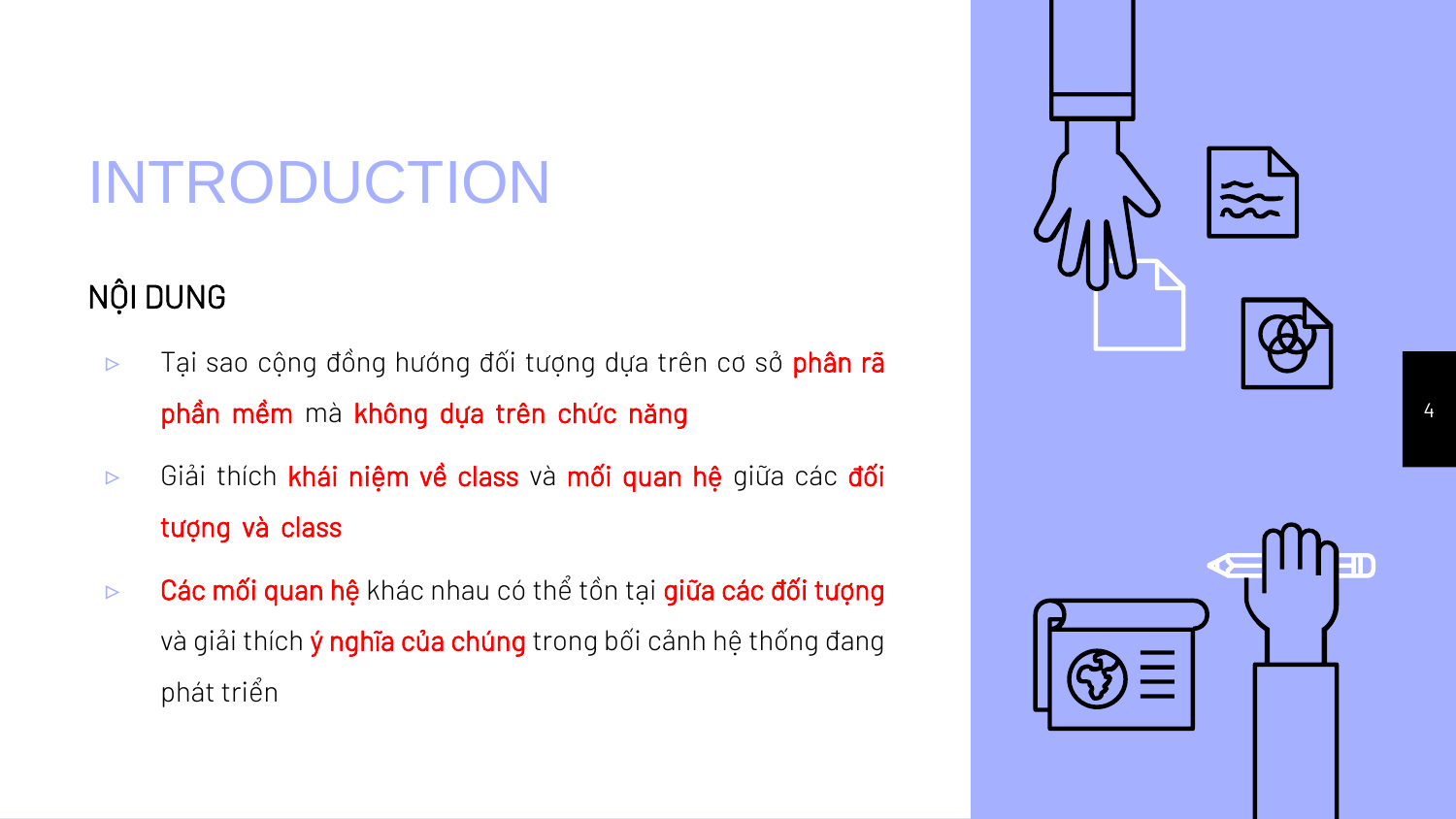

# INTRODUCTION
NỘI DUNG
Tại sao cộng đồng hướng đối tượng dựa trên cơ sở phân rã phần  mềm  mà  không  dựa  trên  chức  năng
Giải thích khái niệm về class và mối quan hệ giữa các đối tượng  và  class
Các mối quan hệ khác nhau có thể tồn tại giữa các đối tượng và giải thích ý nghĩa của chúng trong bối cảnh hệ thống đang phát triển

4